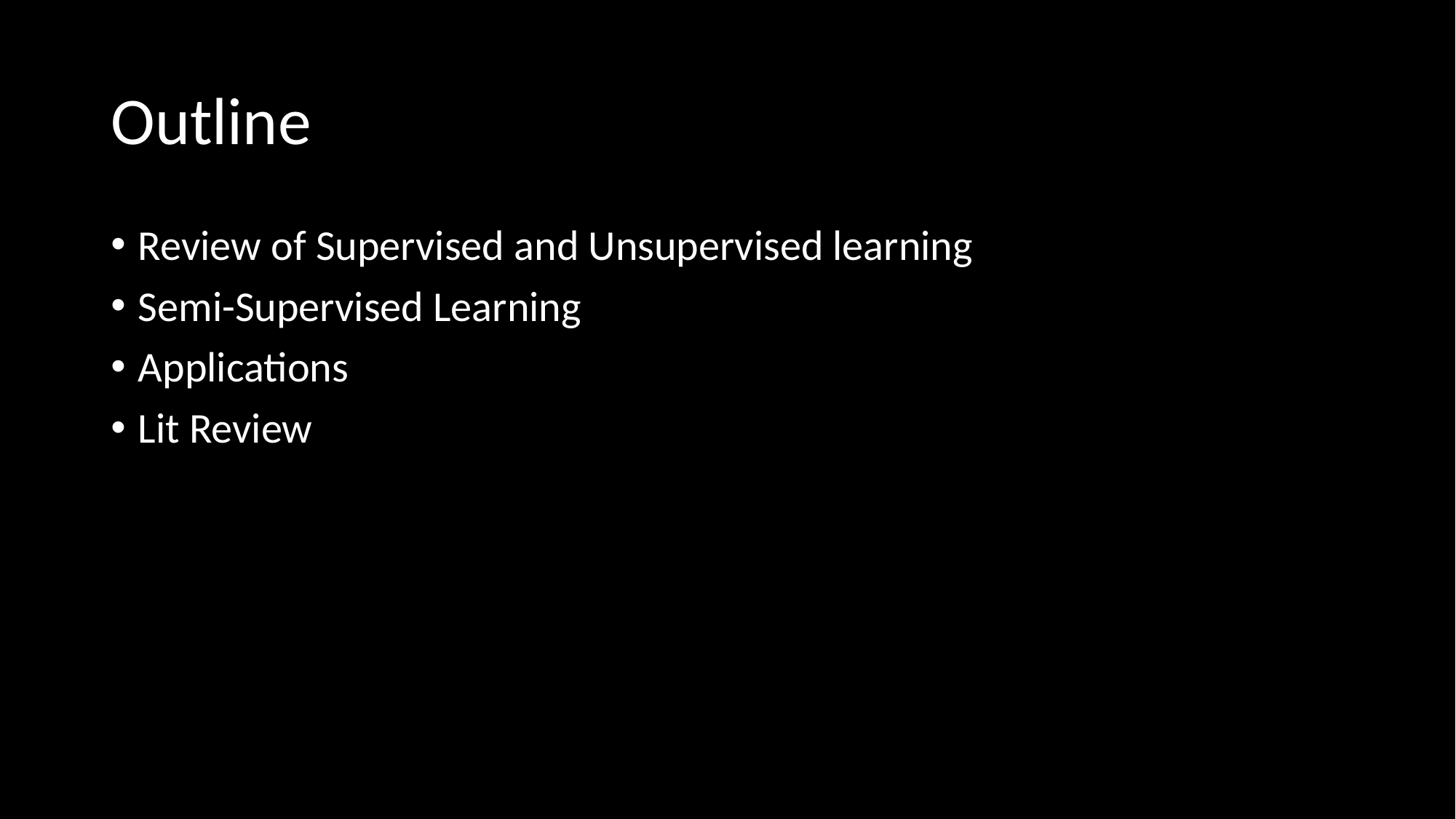

# Outline
Review of Supervised and Unsupervised learning
Semi-Supervised Learning
Applications
Lit Review